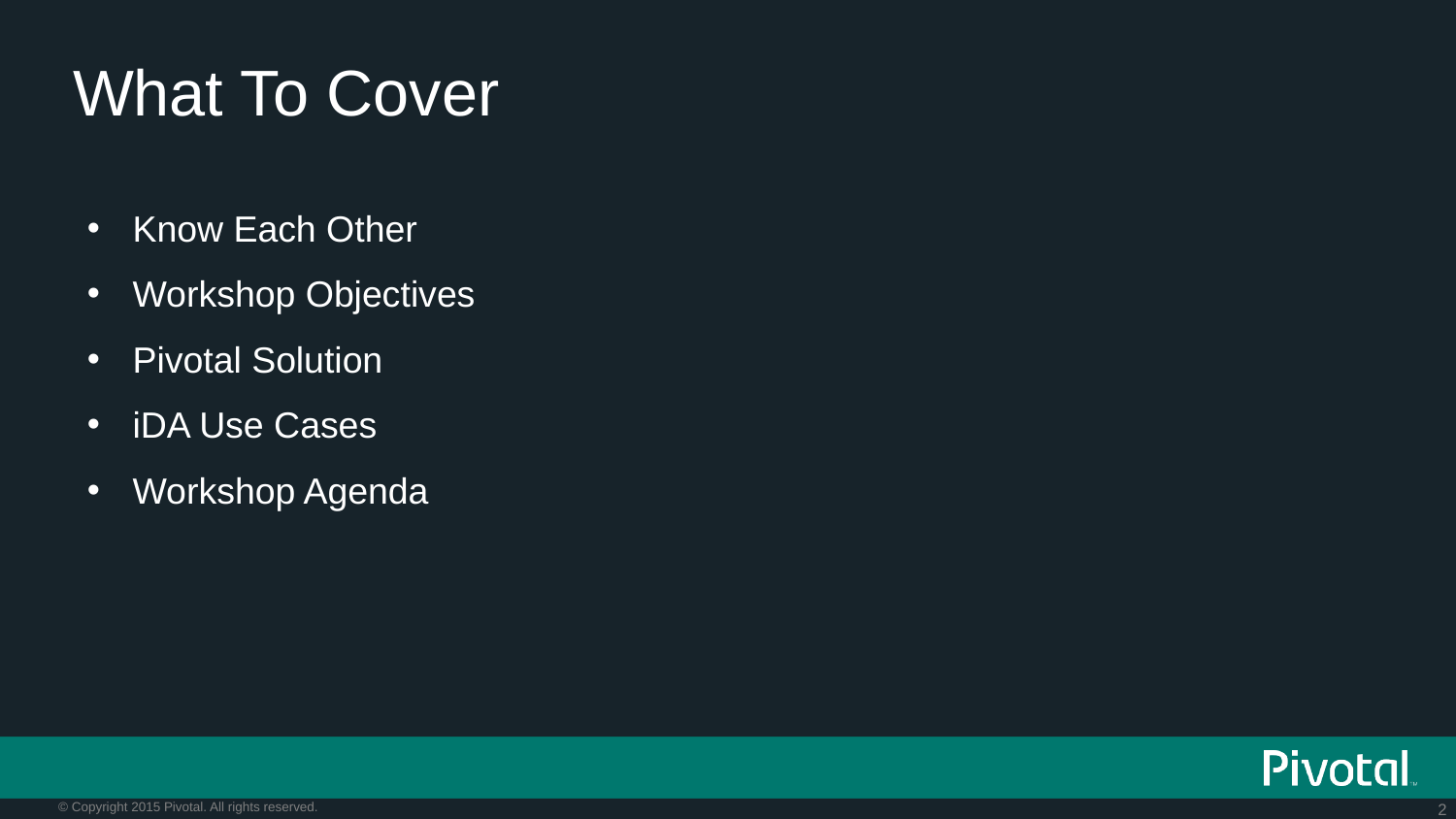

# What To Cover
Know Each Other
Workshop Objectives
Pivotal Solution
iDA Use Cases
Workshop Agenda